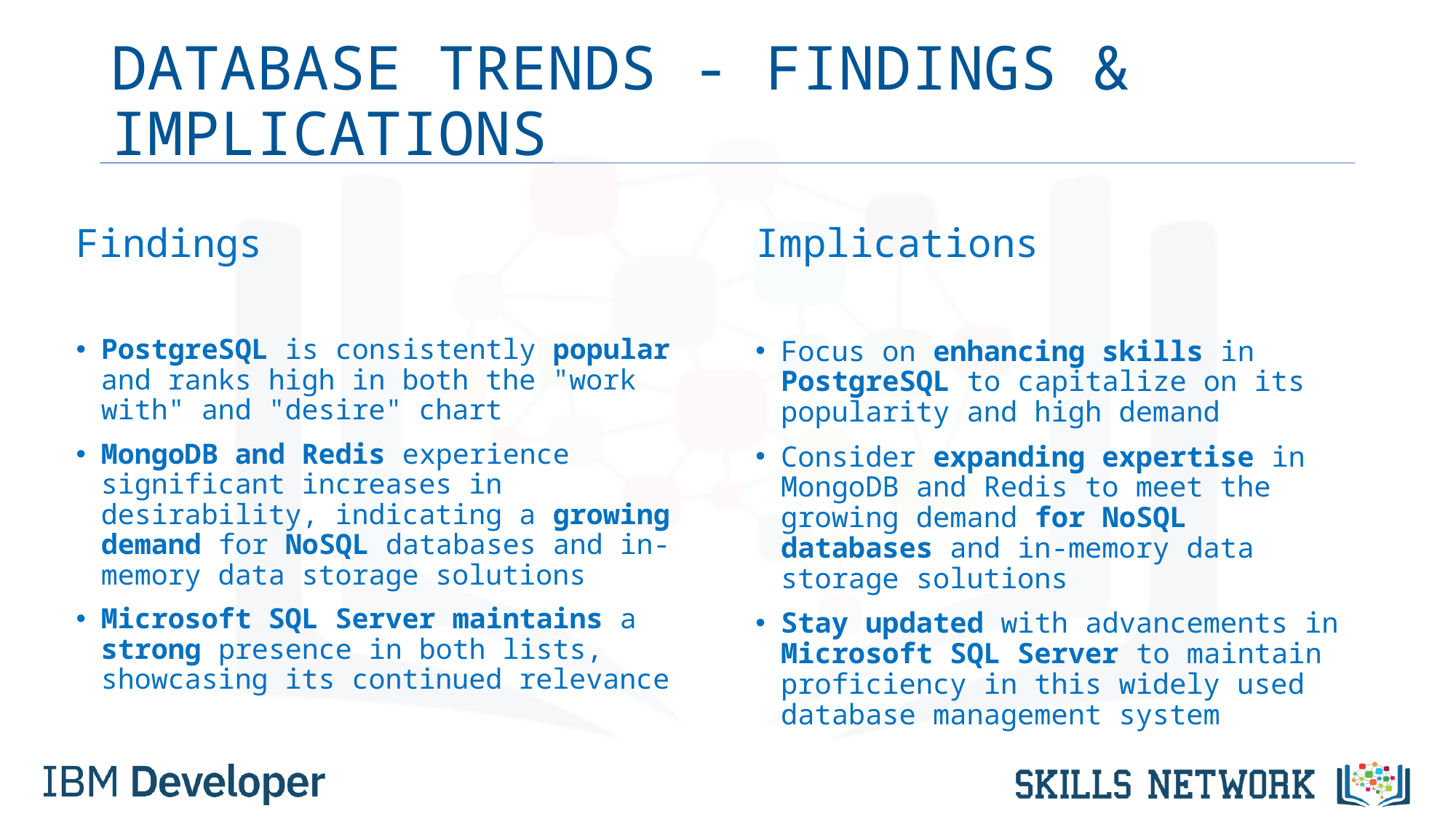

# DATABASE TRENDS - FINDINGS & IMPLICATIONS
Findings

PostgreSQL is consistently popular and ranks high in both the "work with" and "desire" chart
MongoDB and Redis experience significant increases in desirability, indicating a growing demand for NoSQL databases and in-memory data storage solutions
Microsoft SQL Server maintains a strong presence in both lists, showcasing its continued relevance
Implications

Focus on enhancing skills in PostgreSQL to capitalize on its popularity and high demand
Consider expanding expertise in MongoDB and Redis to meet the growing demand for NoSQL databases and in-memory data storage solutions
Stay updated with advancements in Microsoft SQL Server to maintain proficiency in this widely used database management system